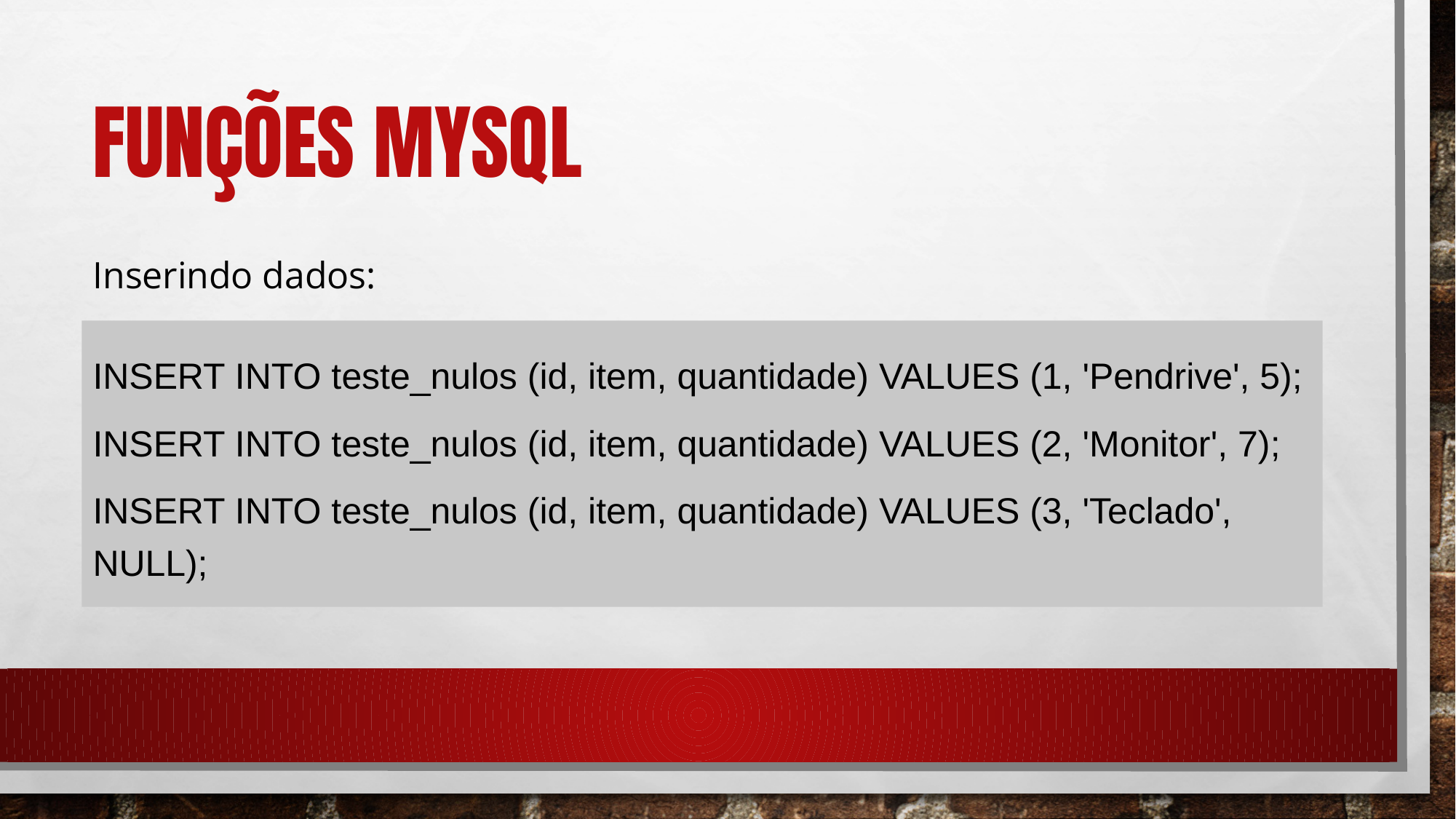

# FUNÇÕES MYSQL
Inserindo dados:
INSERT INTO teste_nulos (id, item, quantidade) VALUES (1, 'Pendrive', 5);
INSERT INTO teste_nulos (id, item, quantidade) VALUES (2, 'Monitor', 7);
INSERT INTO teste_nulos (id, item, quantidade) VALUES (3, 'Teclado', NULL);